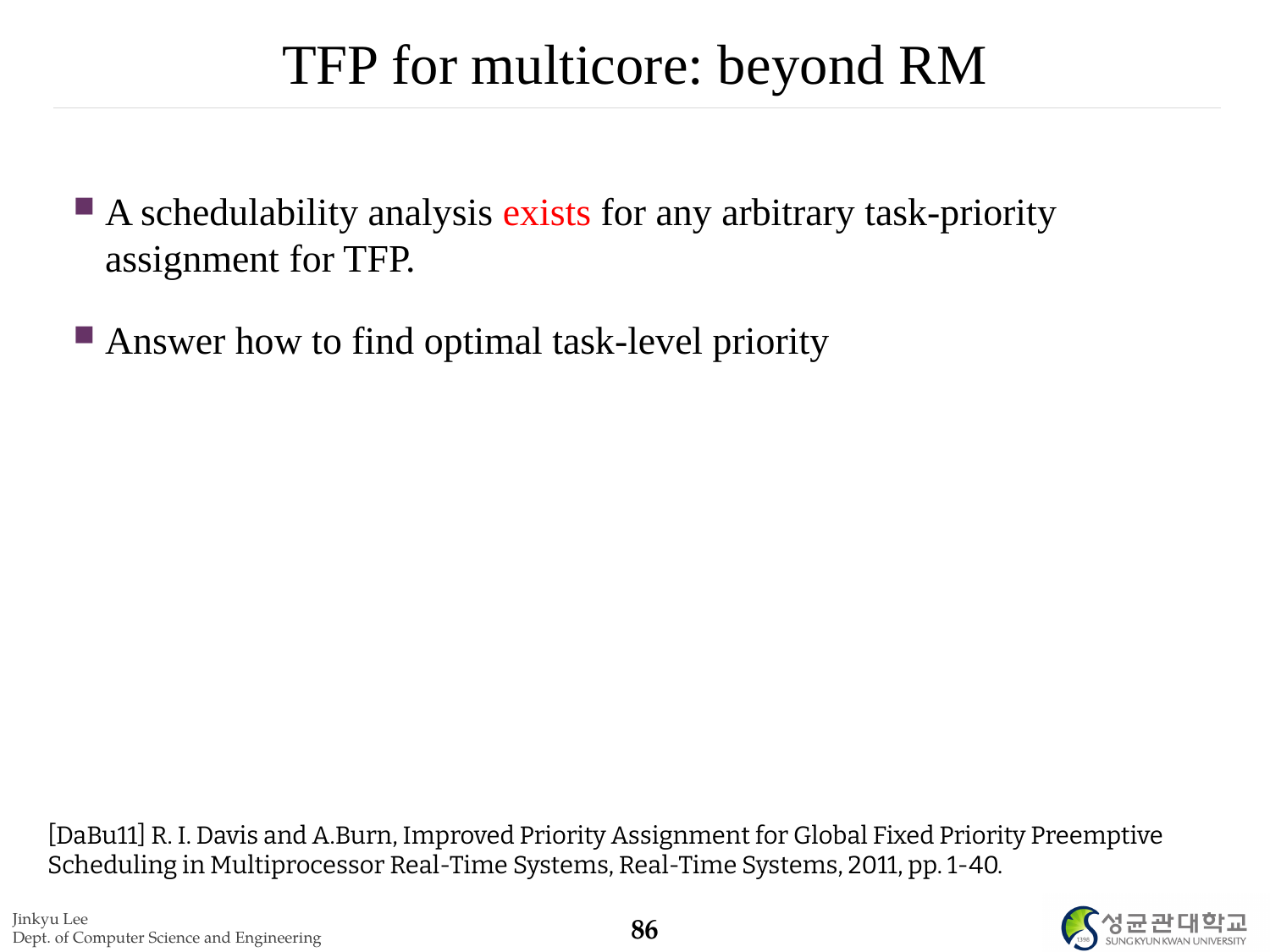

# TFP for multicore: beyond RM
A schedulability analysis exists for any arbitrary task-priority assignment for TFP.
Answer how to find optimal task-level priority
[DaBu11] R. I. Davis and A.Burn, Improved Priority Assignment for Global Fixed Priority Preemptive Scheduling in Multiprocessor Real-Time Systems, Real-Time Systems, 2011, pp. 1-40.